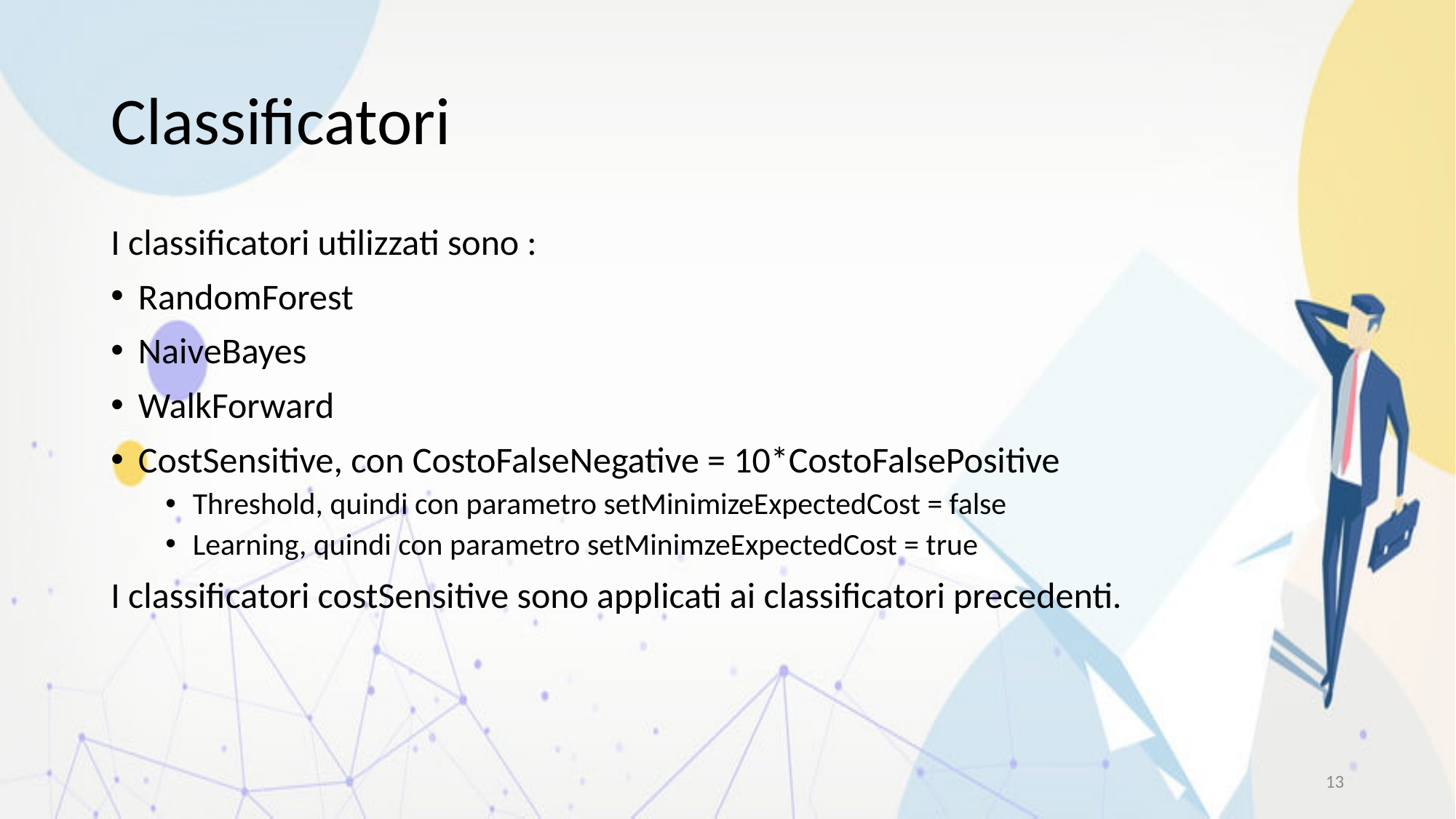

# Classificatori
I classificatori utilizzati sono :
RandomForest
NaiveBayes
WalkForward
CostSensitive, con CostoFalseNegative = 10*CostoFalsePositive
Threshold, quindi con parametro setMinimizeExpectedCost = false
Learning, quindi con parametro setMinimzeExpectedCost = true
I classificatori costSensitive sono applicati ai classificatori precedenti.
13